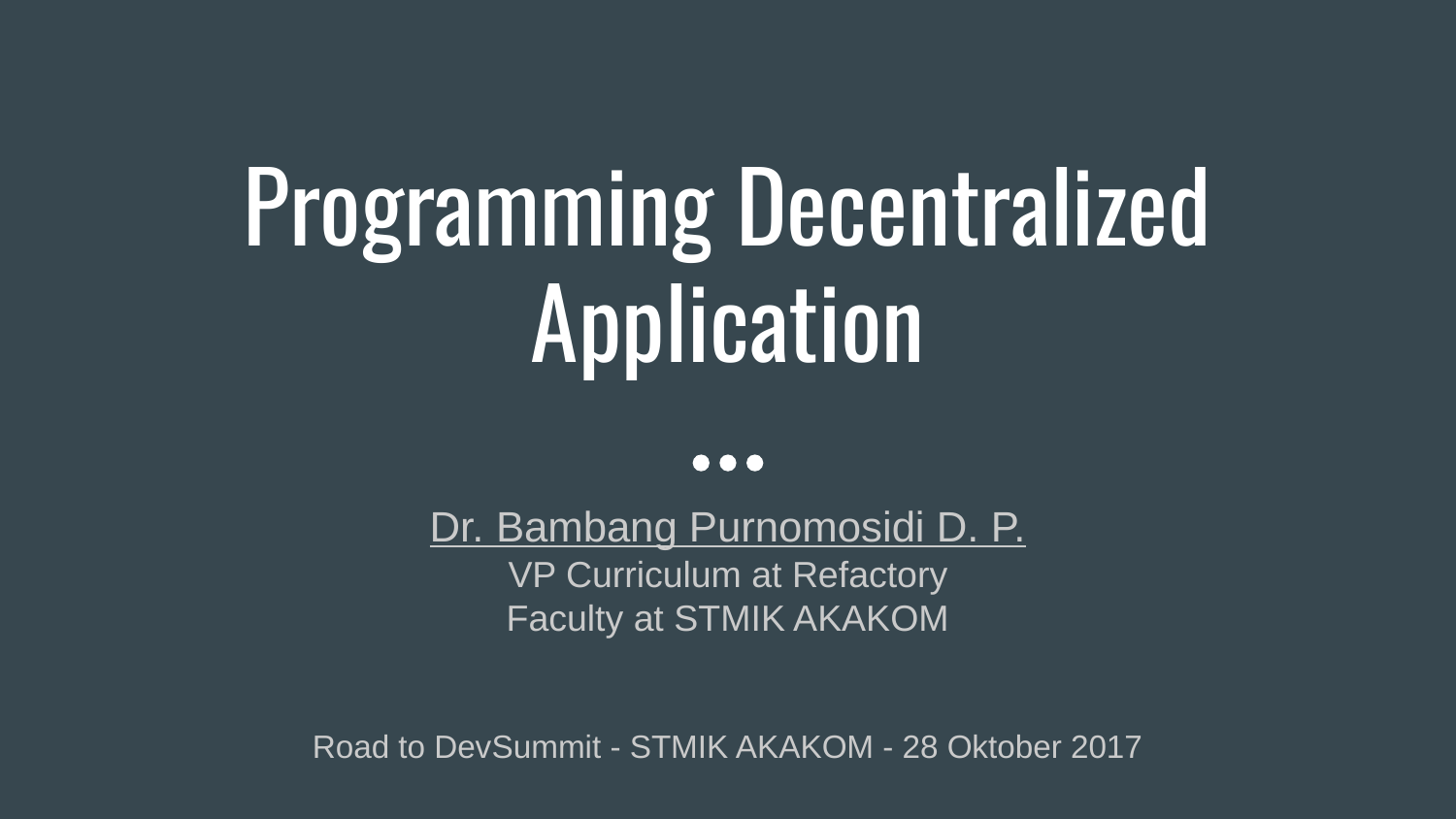

# Programming Decentralized Application

Dr. Bambang Purnomosidi D. P.
VP Curriculum at Refactory
Faculty at STMIK AKAKOM

Road to DevSummit - STMIK AKAKOM - 28 Oktober 2017